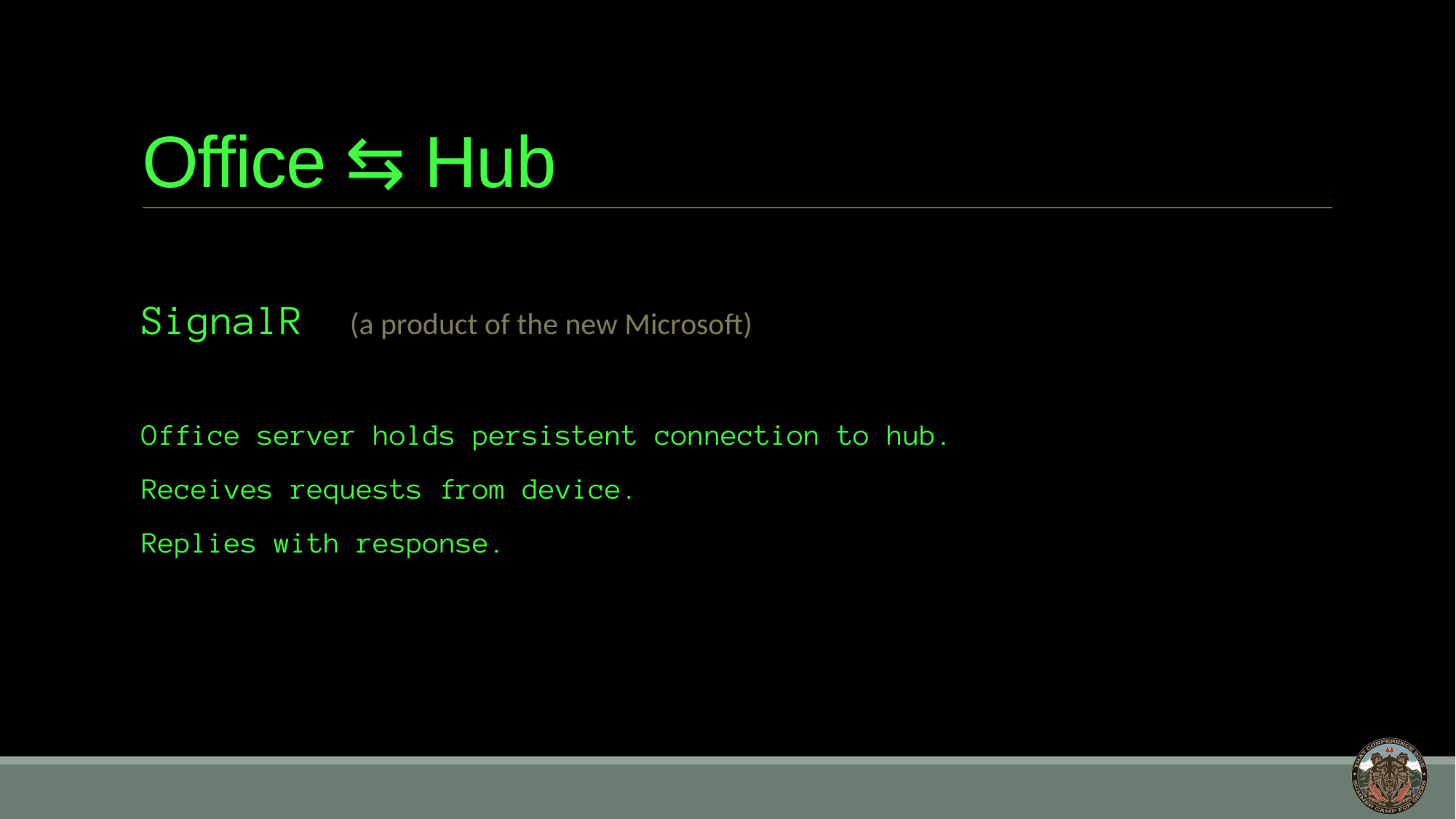

# Office ⇆ Hub

SignalR  (a product of the new Microsoft)

Office server holds persistent connection to hub.
Receives requests from device.
Replies with response.